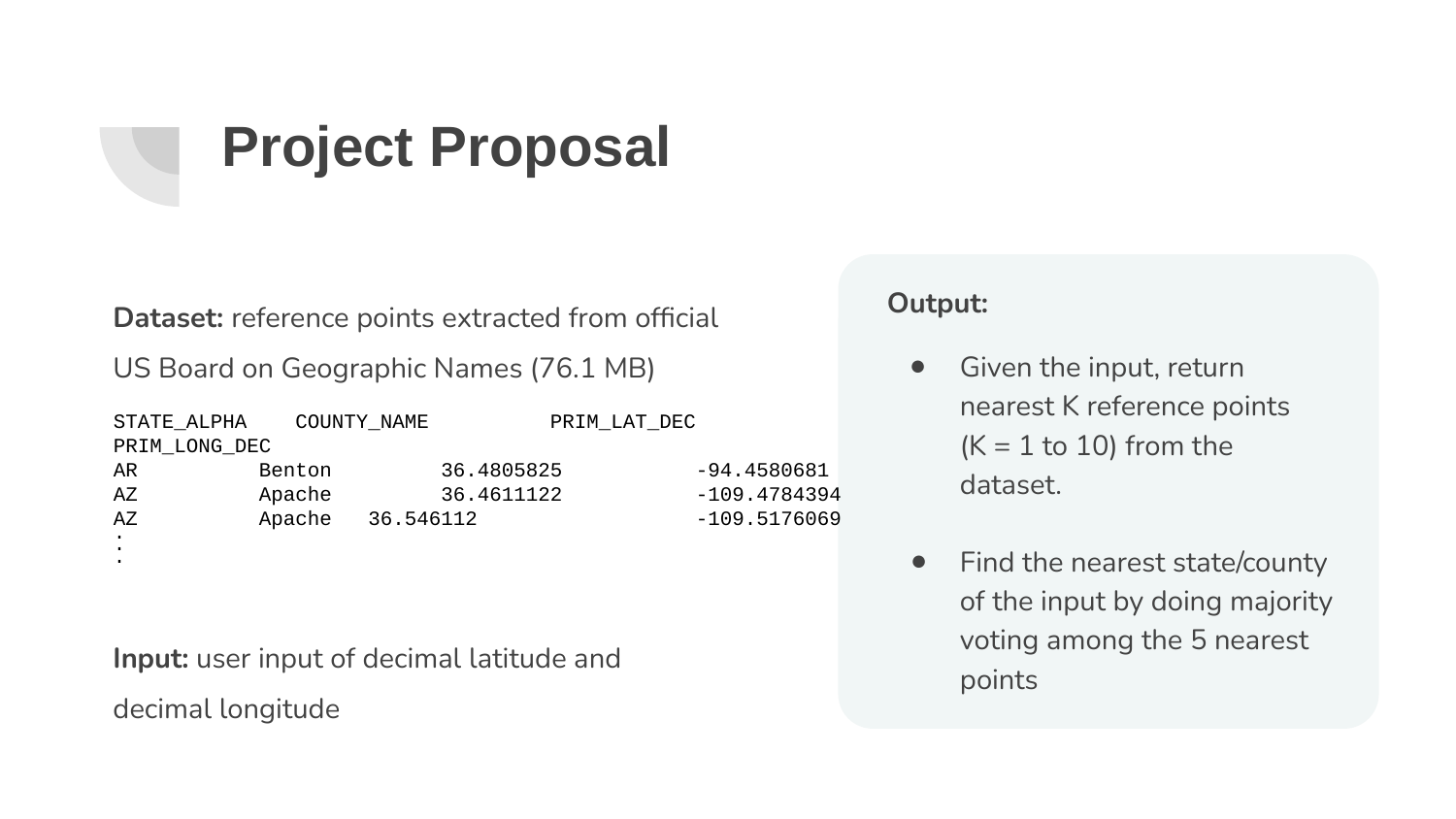

# Project Proposal

Dataset: reference points extracted from official
US Board on Geographic Names (76.1 MB)

Input: user input of decimal latitude and
decimal longitude

Output:
Given the input, return nearest K reference points
(K = 1 to 10) from the dataset.
Find the nearest state/county of the input by doing majority voting among the 5 nearest points
STATE_ALPHA	   COUNTY_NAME 	PRIM_LAT_DEC	 PRIM_LONG_DEC
AR	Benton	   36.4805825	-94.4580681
AZ	Apache	   36.4611122	-109.4784394
AZ	Apache   36.546112		-109.5176069
.
.
.